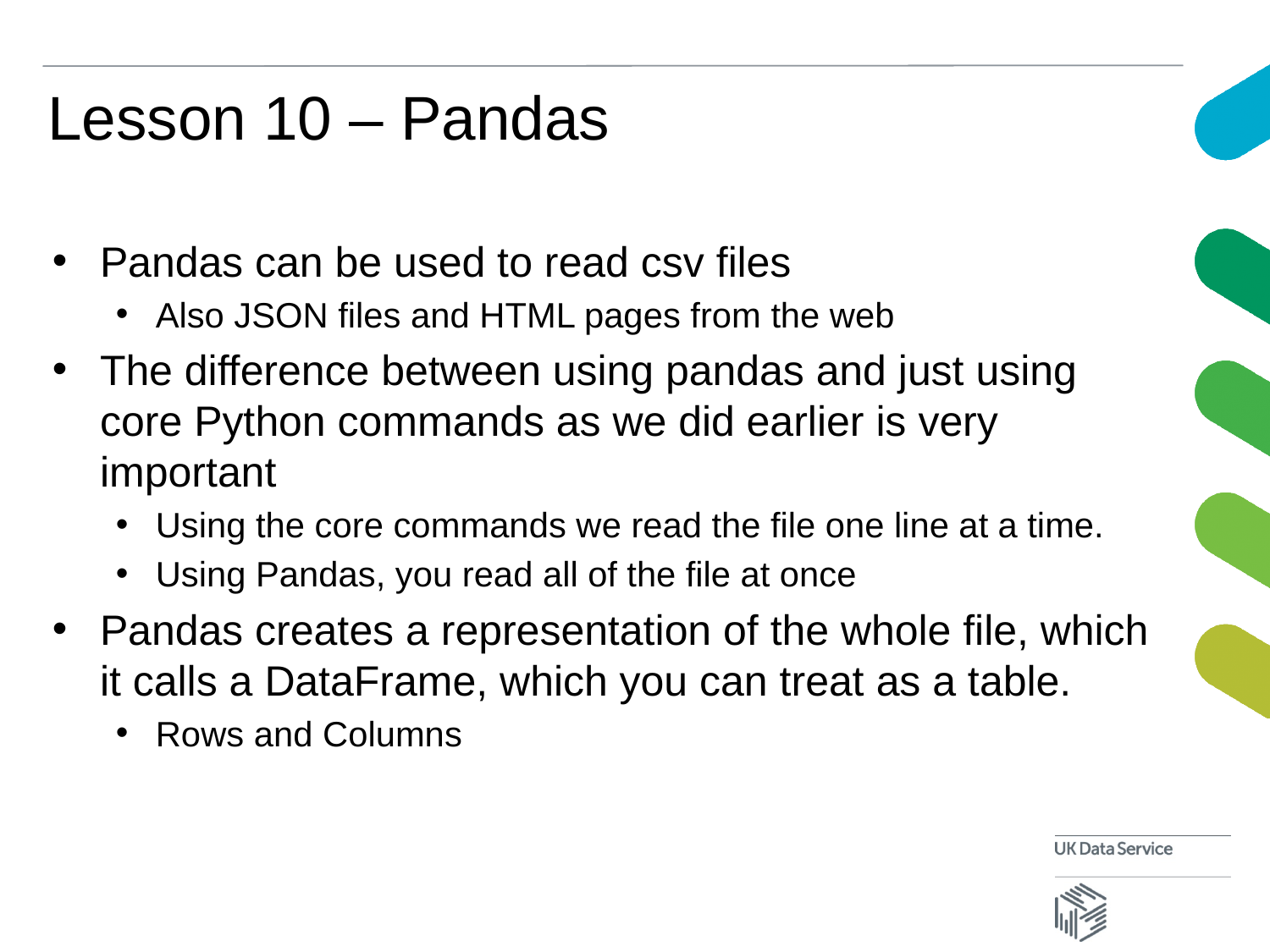

# Lesson 10 – Pandas
Pandas can be used to read csv files
Also JSON files and HTML pages from the web
The difference between using pandas and just using core Python commands as we did earlier is very important
Using the core commands we read the file one line at a time.
Using Pandas, you read all of the file at once
Pandas creates a representation of the whole file, which it calls a DataFrame, which you can treat as a table.
Rows and Columns